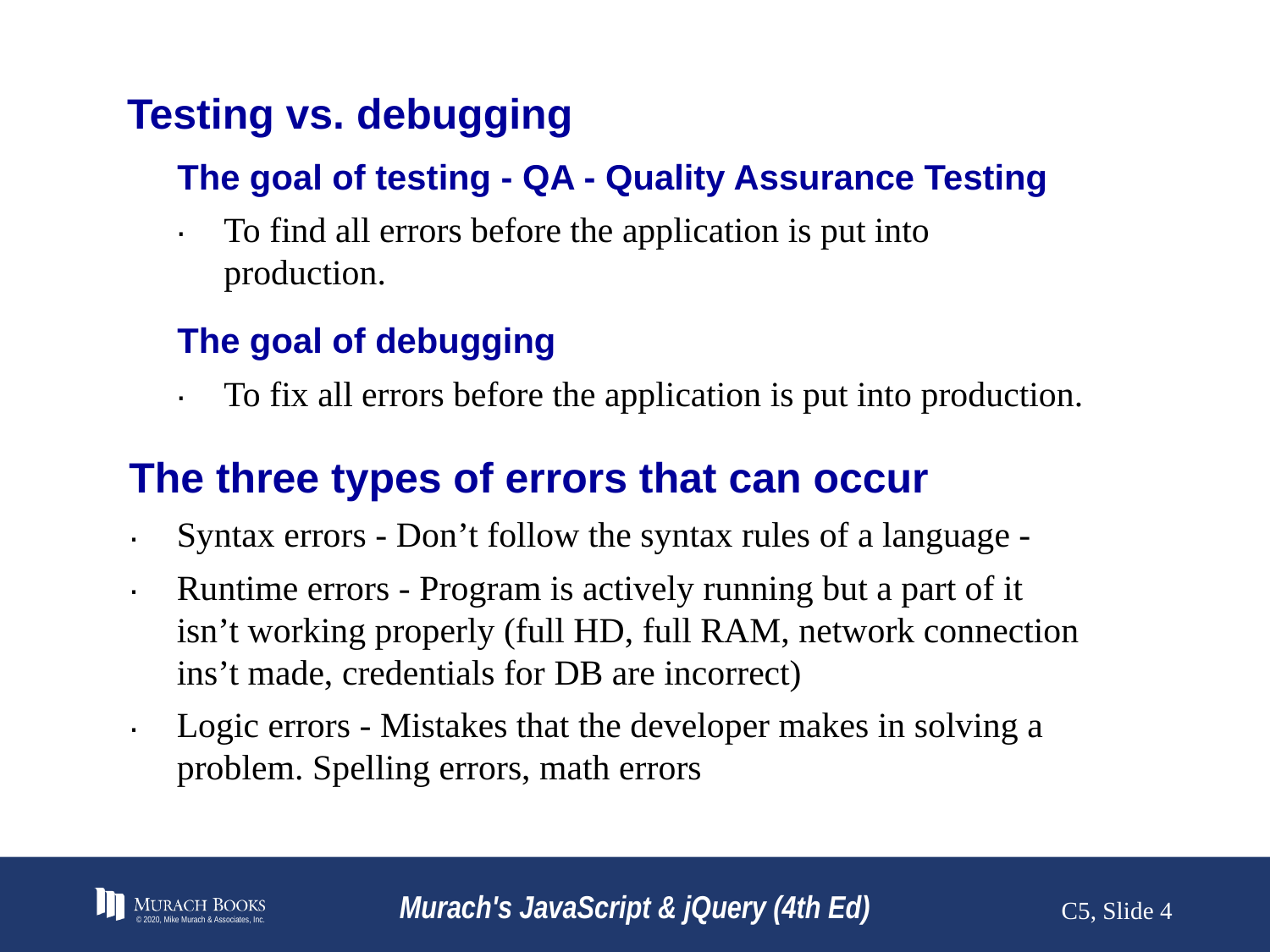

# Testing vs. debugging
The goal of testing - QA - Quality Assurance Testing
To find all errors before the application is put into production.
The goal of debugging
To fix all errors before the application is put into production.
The three types of errors that can occur
Syntax errors - Don’t follow the syntax rules of a language -
Runtime errors - Program is actively running but a part of it isn’t working properly (full HD, full RAM, network connection ins’t made, credentials for DB are incorrect)
Logic errors - Mistakes that the developer makes in solving a problem. Spelling errors, math errors

© 2020, Mike Murach & Associates, Inc.
Murach's JavaScript & jQuery (4th Ed)

C5, Slide 4